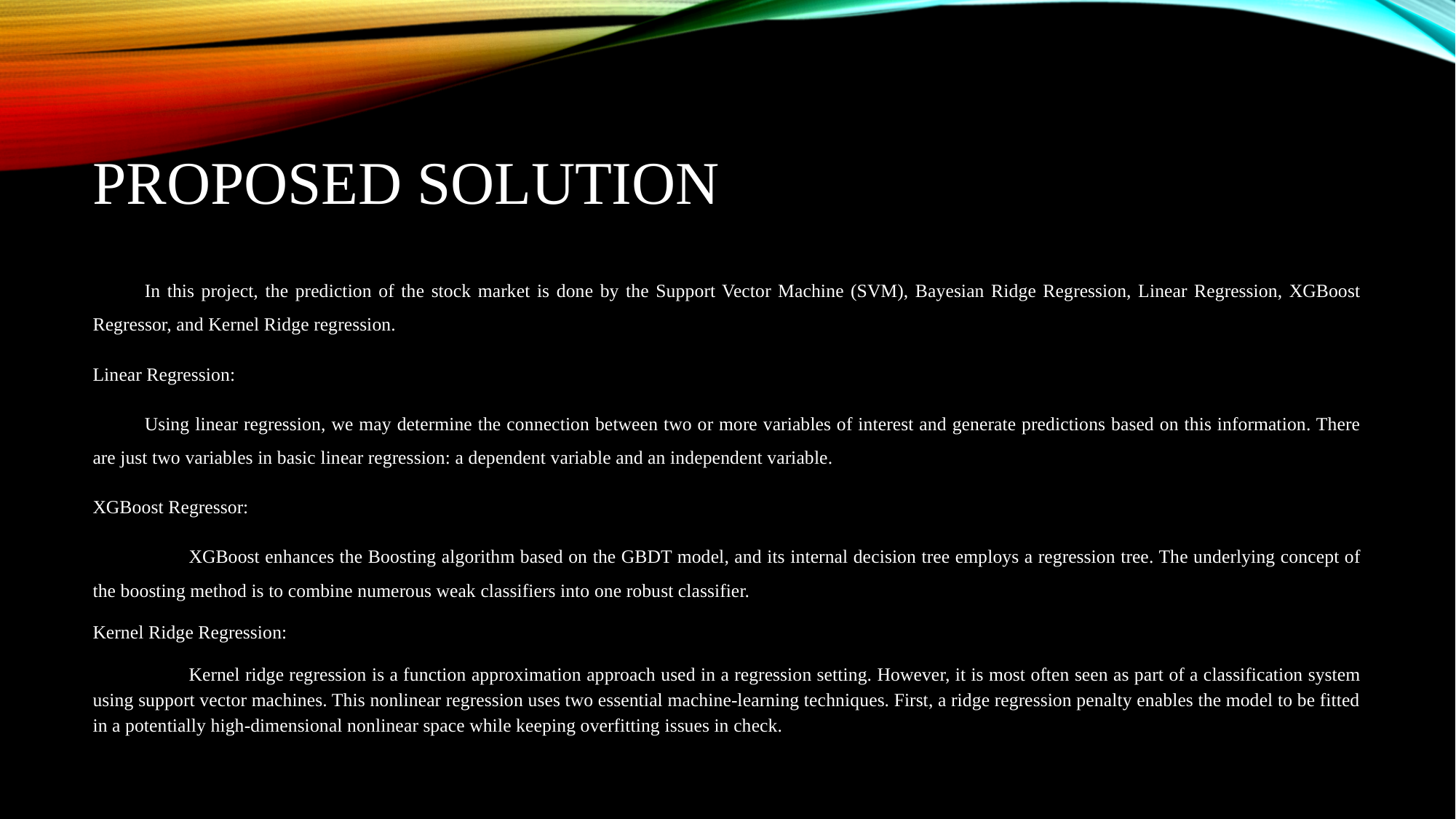

# Proposed Solution
In this project, the prediction of the stock market is done by the Support Vector Machine (SVM), Bayesian Ridge Regression, Linear Regression, XGBoost Regressor, and Kernel Ridge regression.
Linear Regression:
Using linear regression, we may determine the connection between two or more variables of interest and generate predictions based on this information. There are just two variables in basic linear regression: a dependent variable and an independent variable.
XGBoost Regressor:
	XGBoost enhances the Boosting algorithm based on the GBDT model, and its internal decision tree employs a regression tree. The underlying concept of the boosting method is to combine numerous weak classifiers into one robust classifier.
Kernel Ridge Regression:
	Kernel ridge regression is a function approximation approach used in a regression setting. However, it is most often seen as part of a classification system using support vector machines. This nonlinear regression uses two essential machine-learning techniques. First, a ridge regression penalty enables the model to be fitted in a potentially high-dimensional nonlinear space while keeping overfitting issues in check.